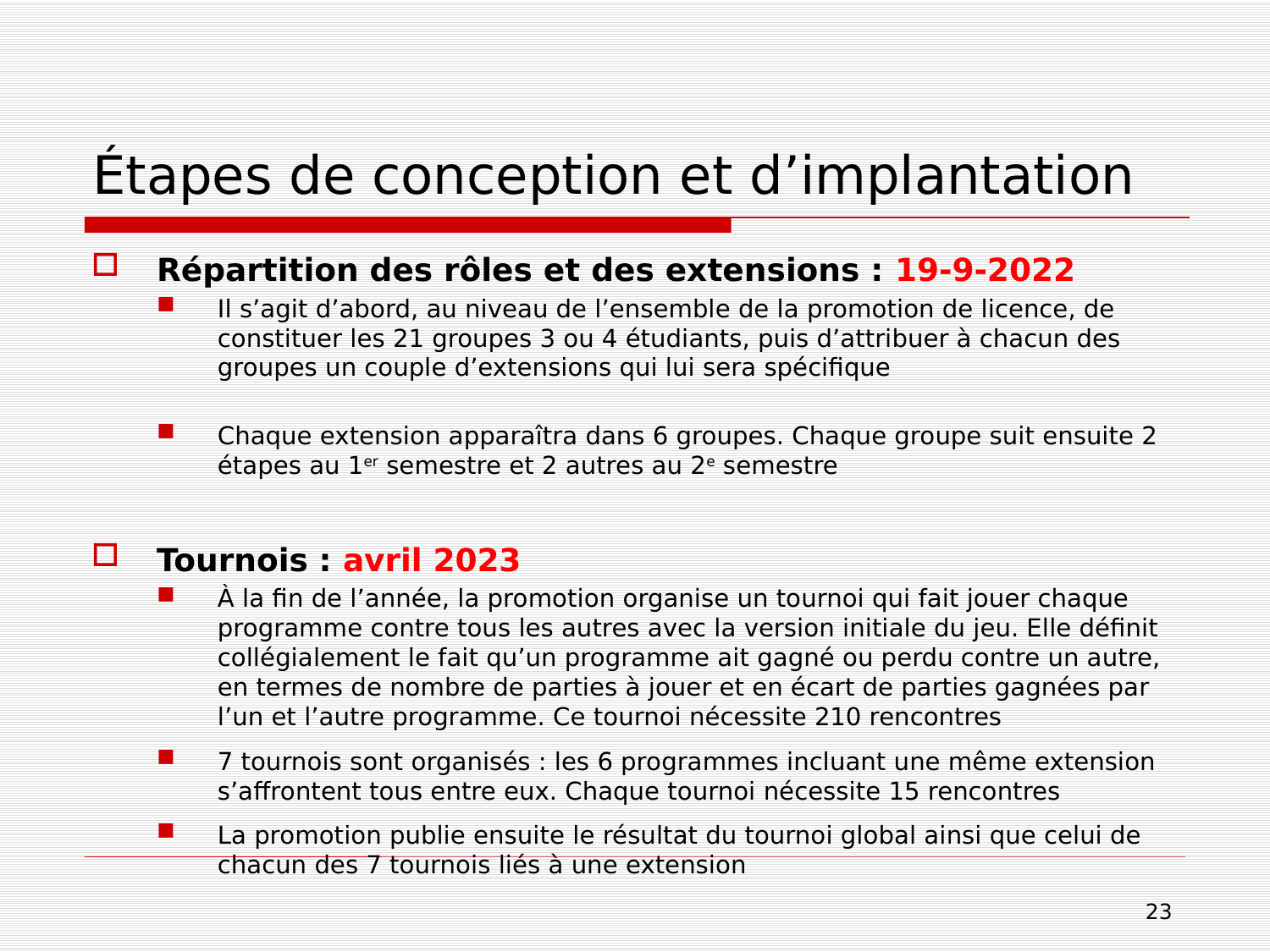

# Étapes de conception et d’implantation
Répartition des rôles et des extensions : 19-9-2022
Il s’agit d’abord, au niveau de l’ensemble de la promotion de licence, de constituer les 21 groupes 3 ou 4 étudiants, puis d’attribuer à chacun des groupes un couple d’extensions qui lui sera spécifique

Chaque extension apparaîtra dans 6 groupes. Chaque groupe suit ensuite 2 étapes au 1er semestre et 2 autres au 2e semestre

Tournois : avril 2023
À la fin de l’année, la promotion organise un tournoi qui fait jouer chaque programme contre tous les autres avec la version initiale du jeu. Elle définit collégialement le fait qu’un programme ait gagné ou perdu contre un autre, en termes de nombre de parties à jouer et en écart de parties gagnées par l’un et l’autre programme. Ce tournoi nécessite 210 rencontres

7 tournois sont organisés : les 6 programmes incluant une même extension s’affrontent tous entre eux. Chaque tournoi nécessite 15 rencontres

La promotion publie ensuite le résultat du tournoi global ainsi que celui de chacun des 7 tournois liés à une extension

23